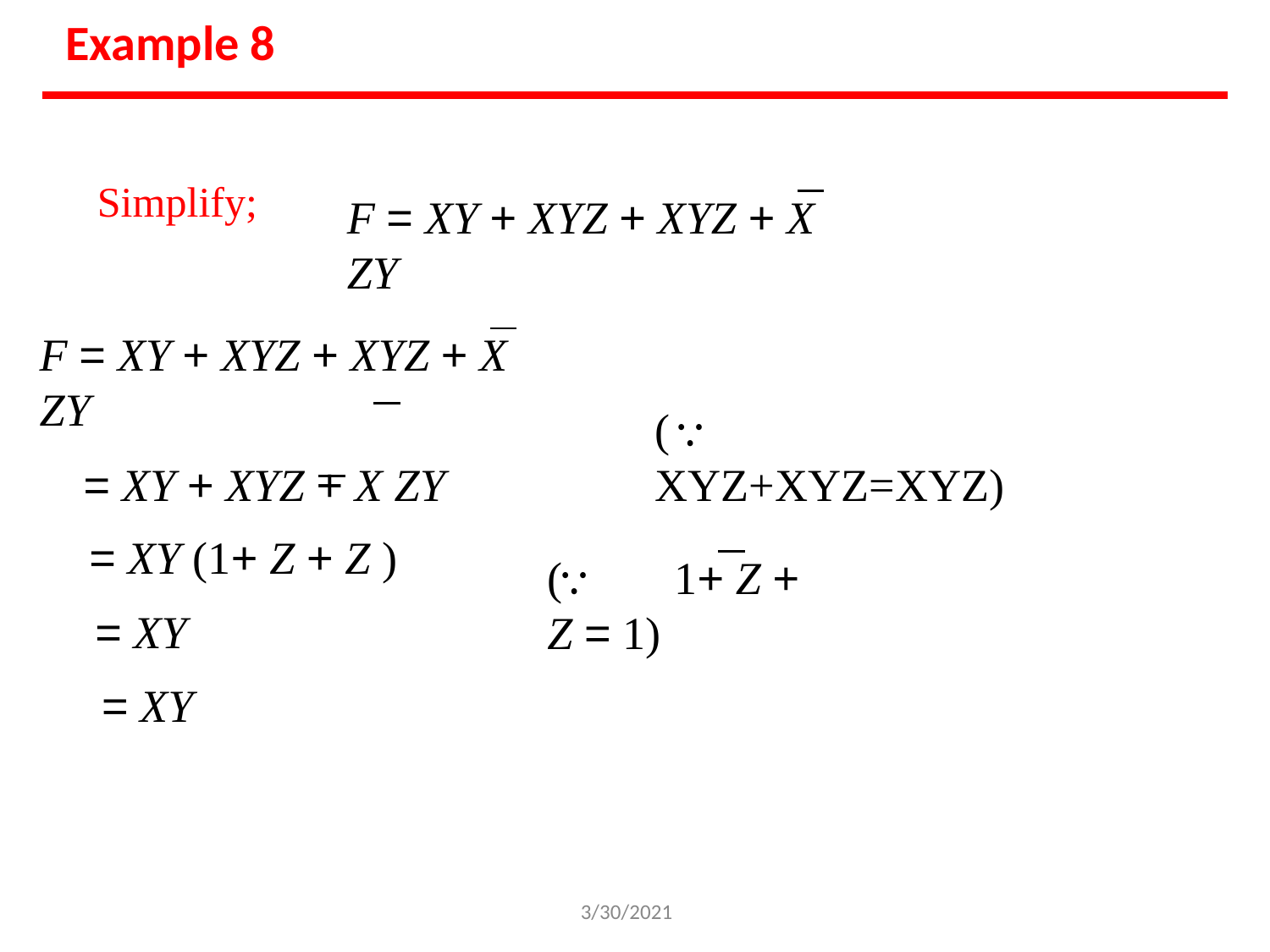

# Example 8

Simplify;
F = XY + XYZ + XYZ + X ZY

F = XY + XYZ + XYZ + X ZY
= XY + XYZ + X ZY
= XY (1+ Z + Z )
= XY
= XY

(	XYZ+XYZ=XYZ)

(	1+ Z + Z = 1)

3/30/2021